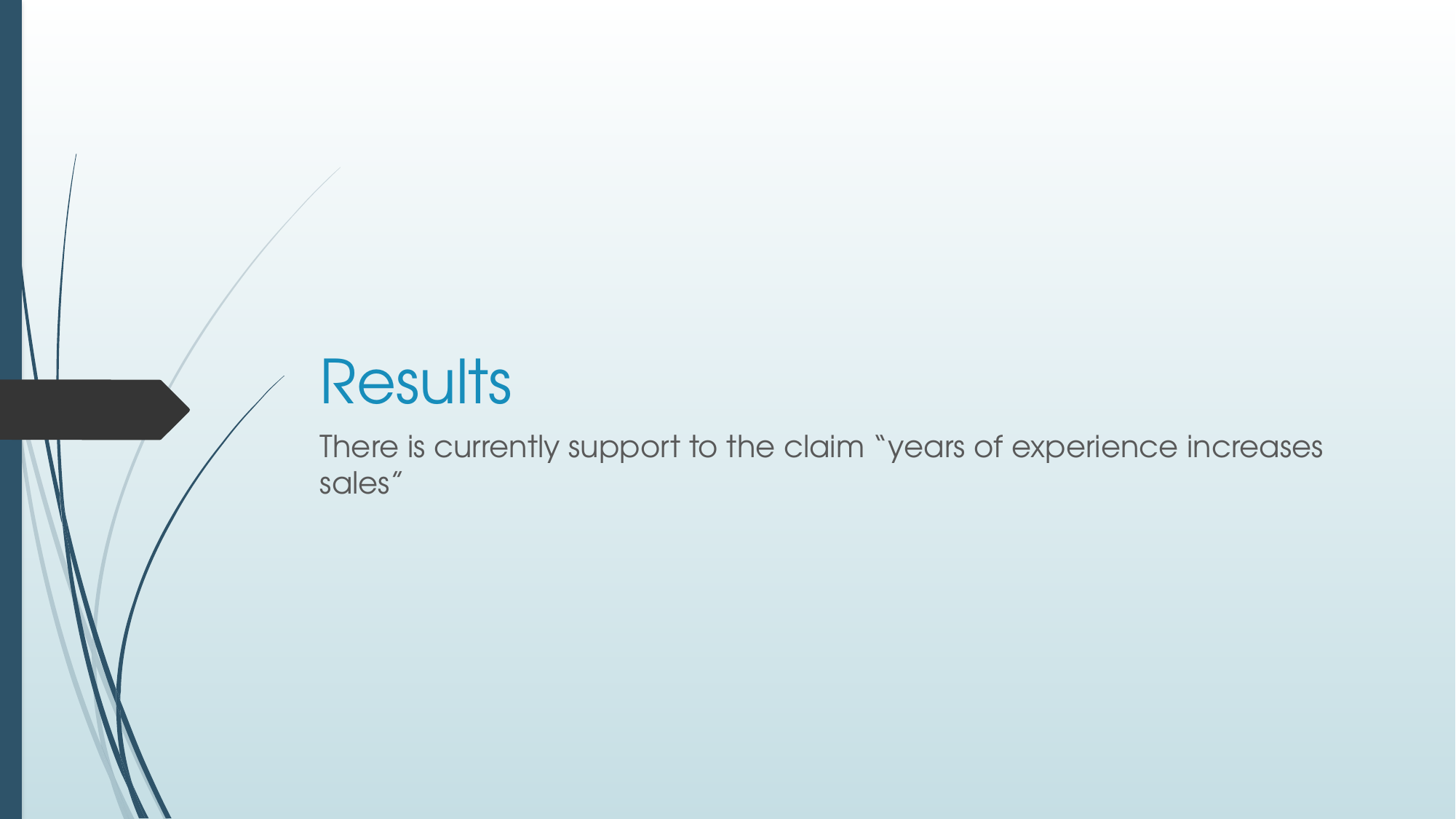

# Results
There is currently support to the claim “years of experience increases sales”